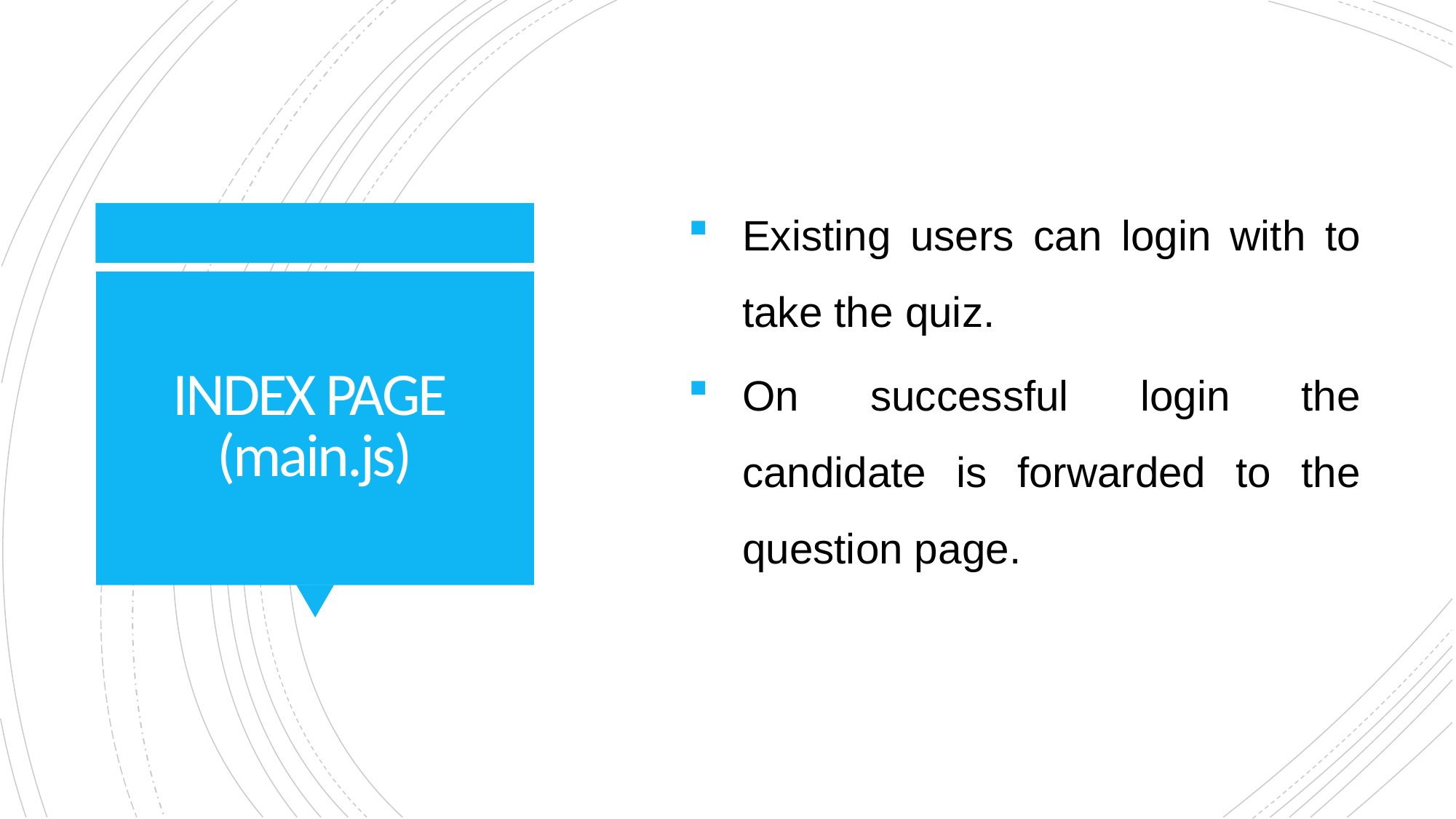

Existing users can login with to take the quiz.
On successful login the candidate is forwarded to the question page.

# INDEX PAGE  (main.js)